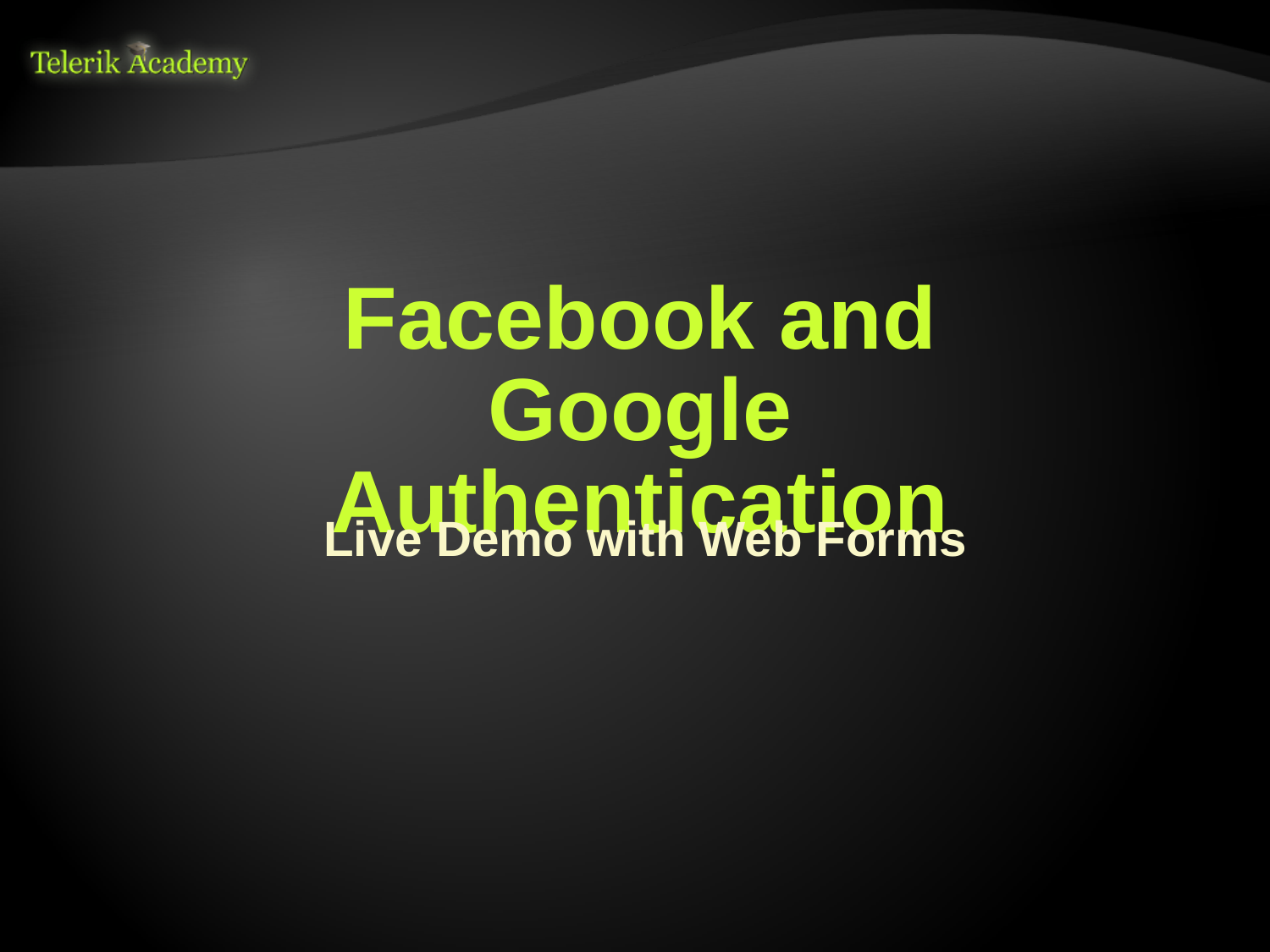

# Facebook and Google Authentication
Live Demo with Web Forms